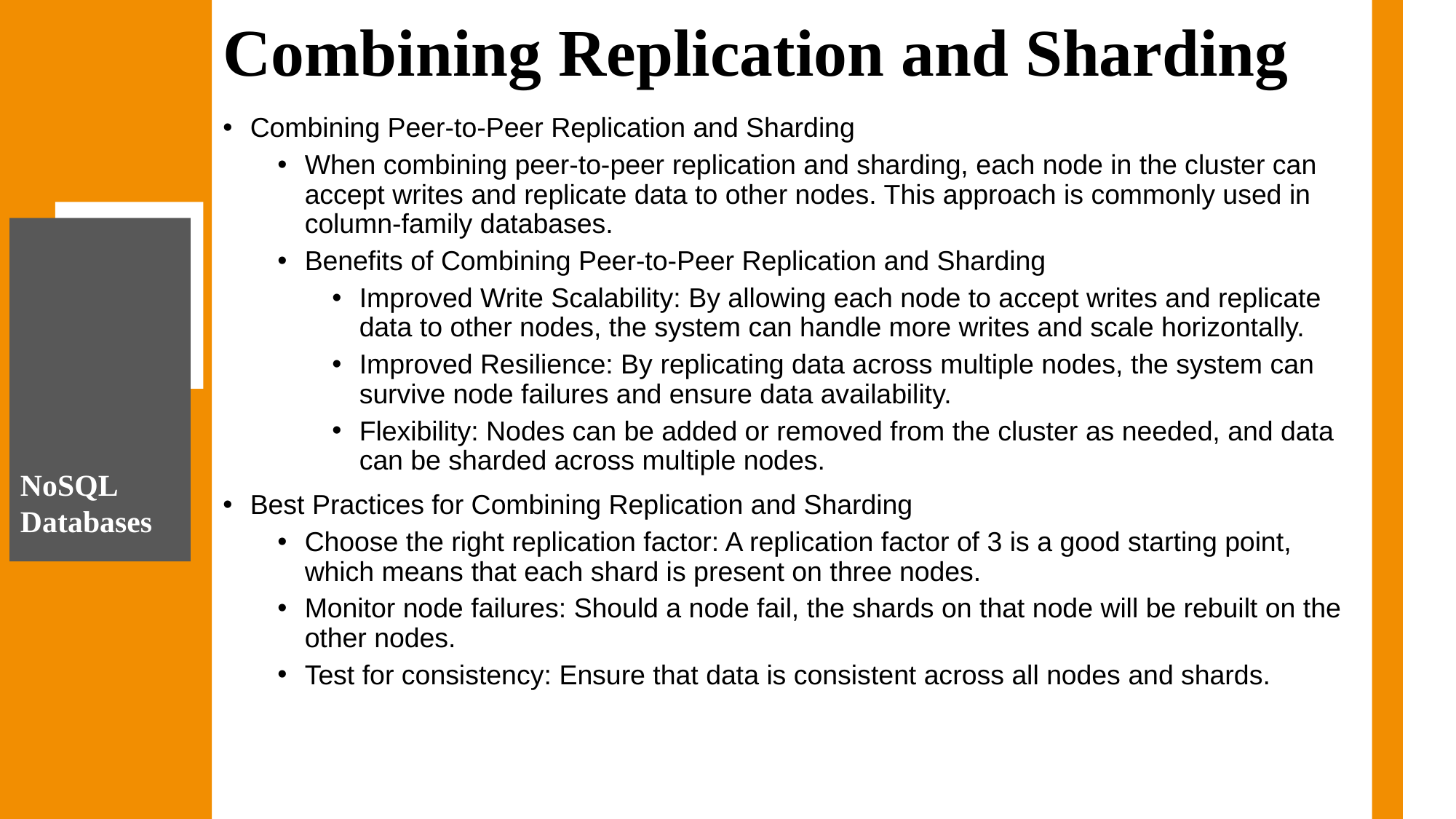

# Combining Replication and Sharding

Combining Peer-to-Peer Replication and Sharding
When combining peer-to-peer replication and sharding, each node in the cluster can accept writes and replicate data to other nodes. This approach is commonly used in column-family databases.
Benefits of Combining Peer-to-Peer Replication and Sharding
Improved Write Scalability: By allowing each node to accept writes and replicate data to other nodes, the system can handle more writes and scale horizontally.
Improved Resilience: By replicating data across multiple nodes, the system can survive node failures and ensure data availability.
Flexibility: Nodes can be added or removed from the cluster as needed, and data can be sharded across multiple nodes.
Best Practices for Combining Replication and Sharding
Choose the right replication factor: A replication factor of 3 is a good starting point, which means that each shard is present on three nodes.
Monitor node failures: Should a node fail, the shards on that node will be rebuilt on the other nodes.
Test for consistency: Ensure that data is consistent across all nodes and shards.

NoSQL Databases